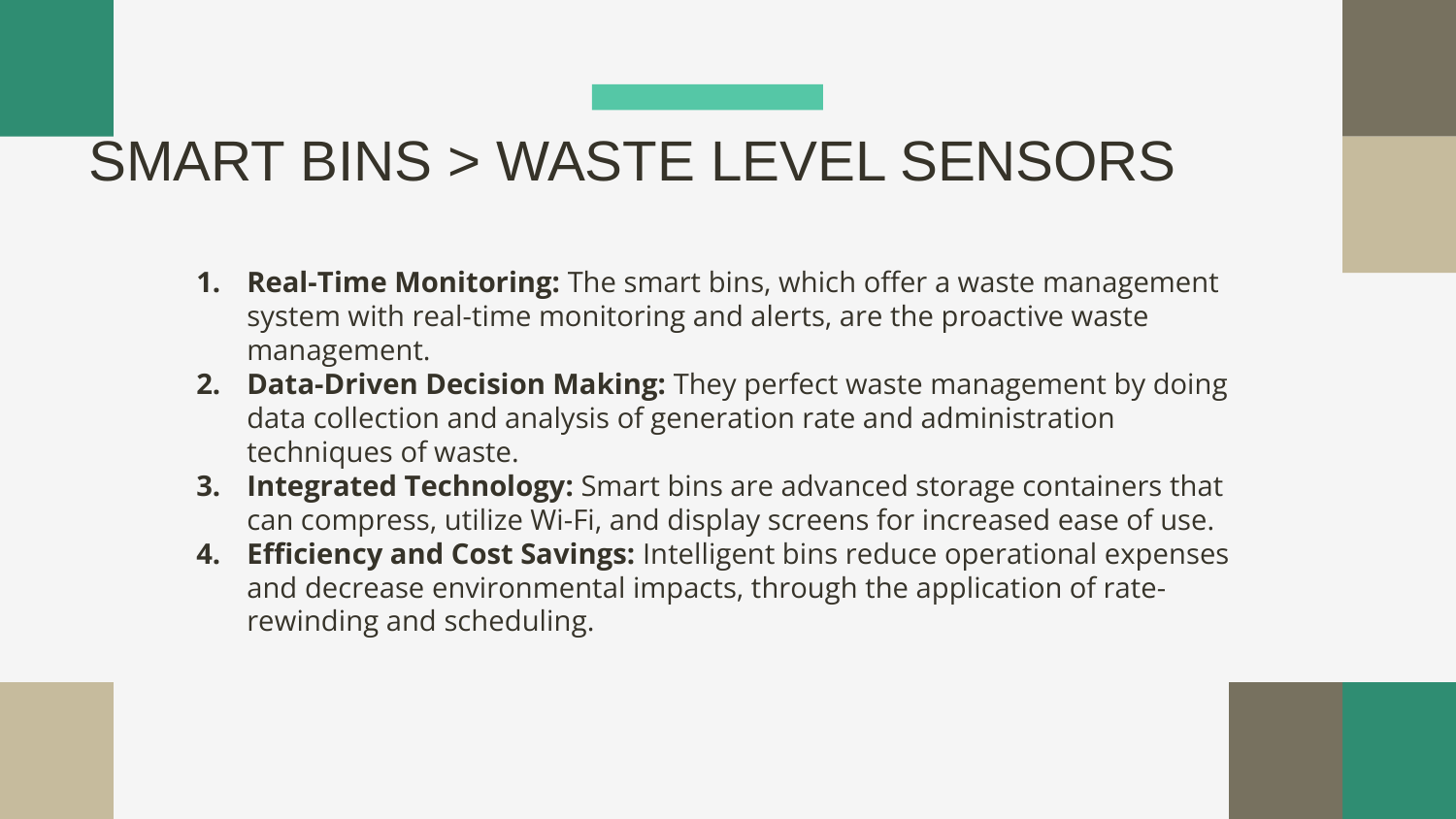

# SMART BINS > WASTE LEVEL SENSORS
Real-Time Monitoring: The smart bins, which offer a waste management system with real-time monitoring and alerts, are the proactive waste management.
Data-Driven Decision Making: They perfect waste management by doing data collection and analysis of generation rate and administration techniques of waste.
Integrated Technology: Smart bins are advanced storage containers that can compress, utilize Wi-Fi, and display screens for increased ease of use.
Efficiency and Cost Savings: Intelligent bins reduce operational expenses and decrease environmental impacts, through the application of rate-rewinding and scheduling.